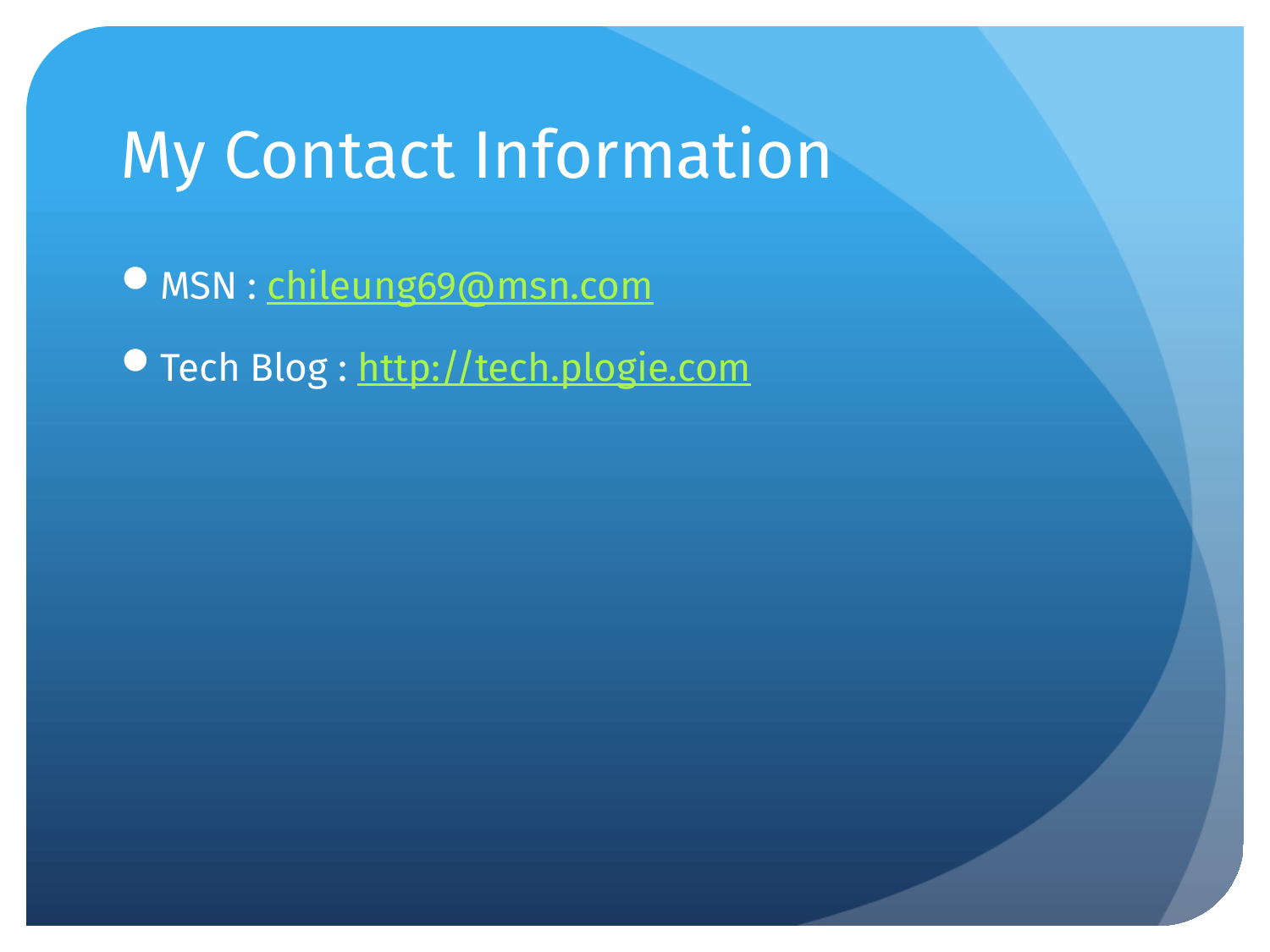

# My Contact Information
MSN : chileung69@msn.com
Tech Blog : http://tech.plogie.com